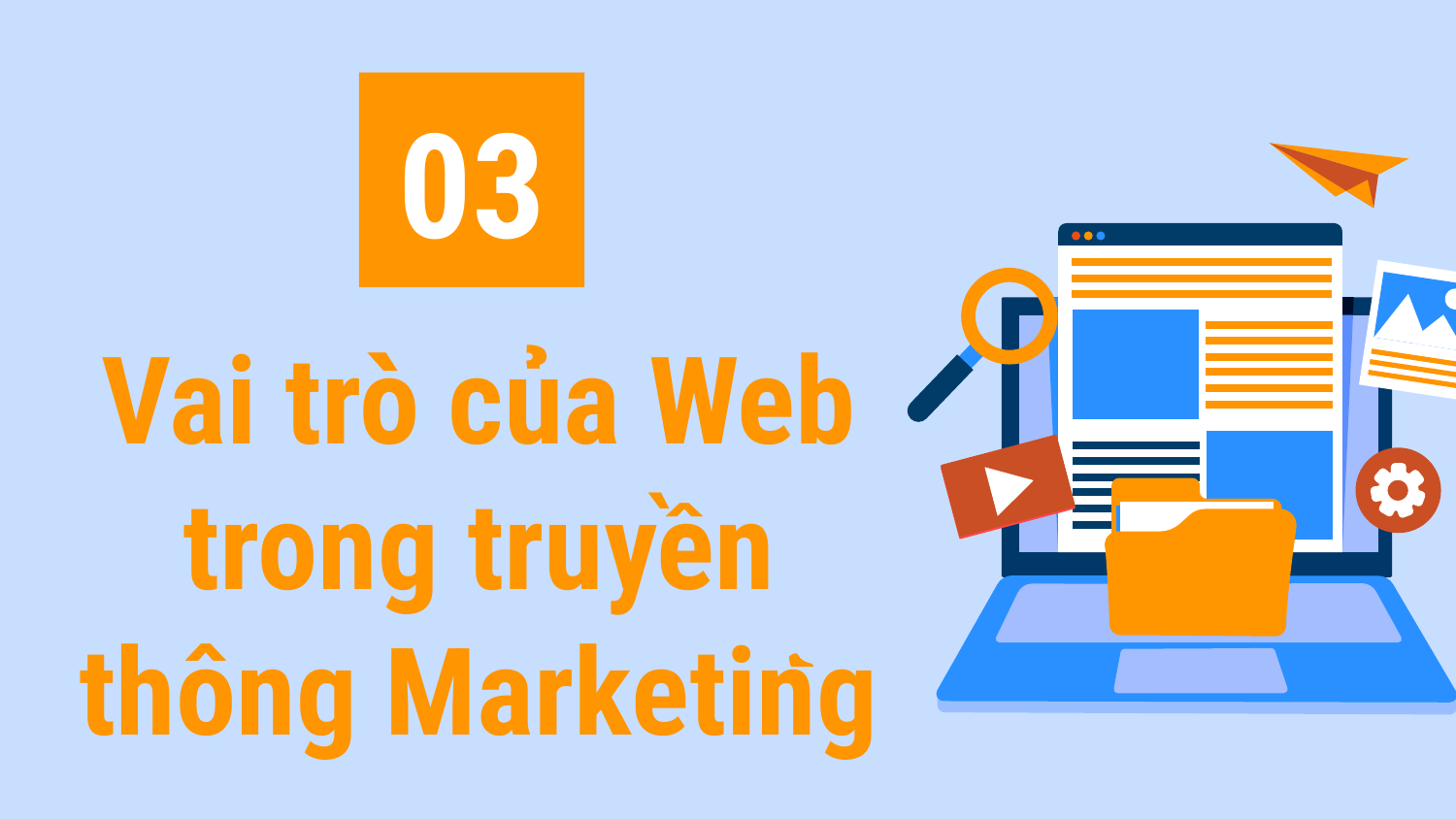

03

# Vai trò của Web trong truyền thông Marketing